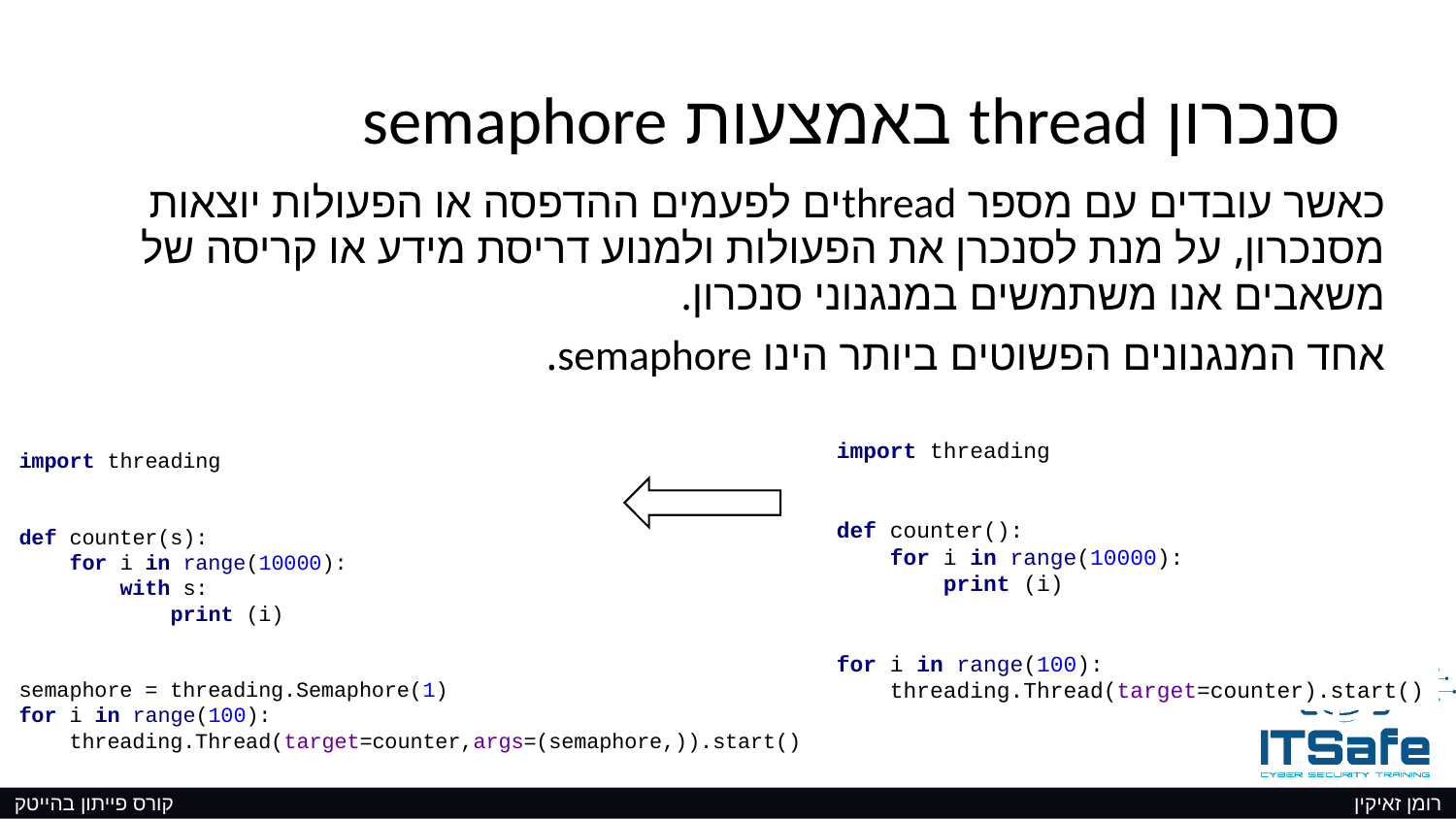

# סנכרון thread באמצעות semaphore
כאשר עובדים עם מספר threadים לפעמים ההדפסה או הפעולות יוצאות מסנכרון, על מנת לסנכרן את הפעולות ולמנוע דריסת מידע או קריסה של משאבים אנו משתמשים במנגנוני סנכרון.
אחד המנגנונים הפשוטים ביותר הינו semaphore.
import threading
def counter():
    for i in range(10000):
        print (i)
for i in range(100):
    threading.Thread(target=counter).start()
import threading
def counter(s):
    for i in range(10000):
        with s:
            print (i)
semaphore = threading.Semaphore(1)
for i in range(100):
    threading.Thread(target=counter,args=(semaphore,)).start()